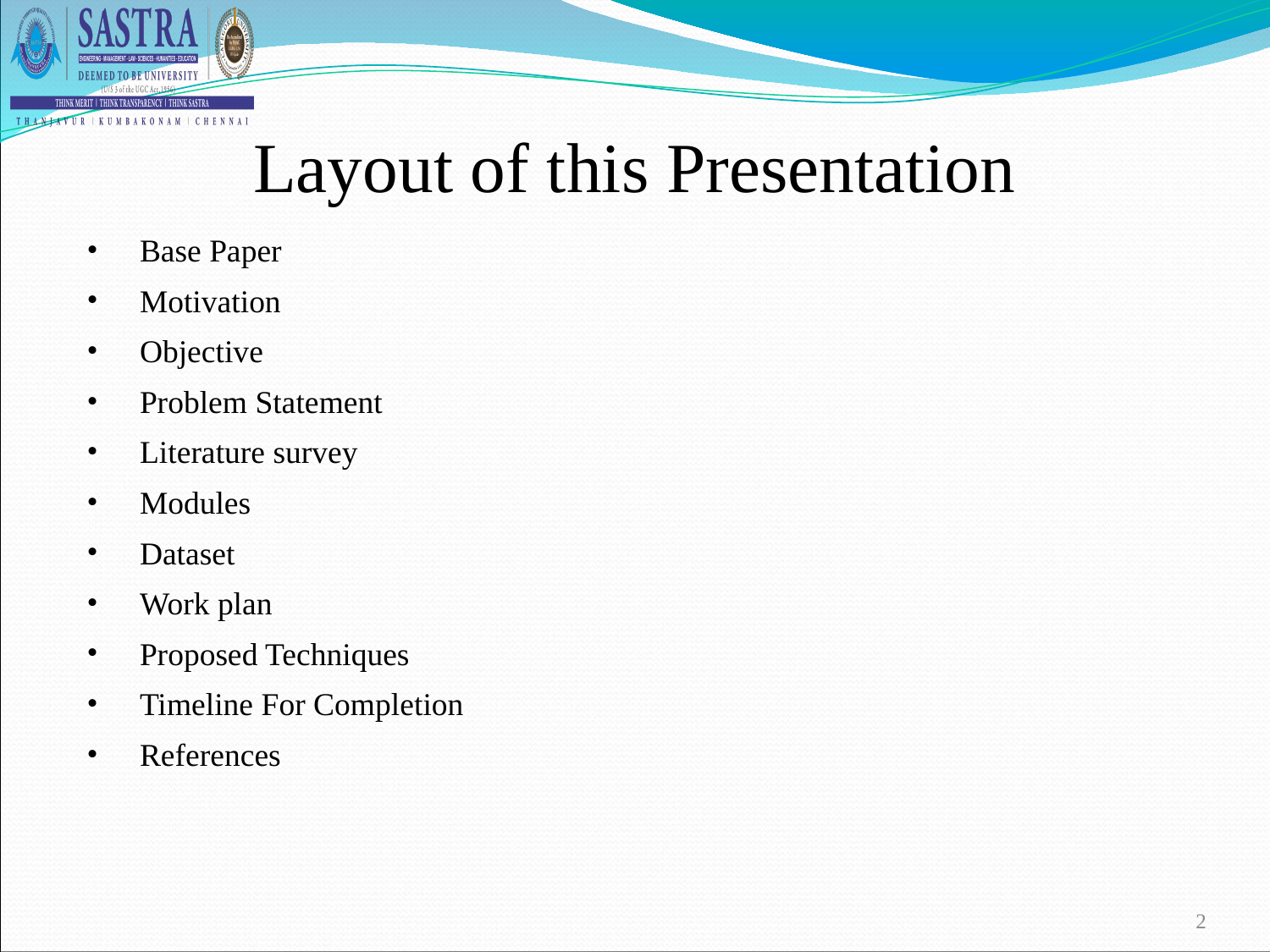

Layout of this Presentation

Base Paper
Motivation
Objective
Problem Statement
Literature survey
Modules
Dataset
Work plan
Proposed Techniques
Timeline For Completion
References

2